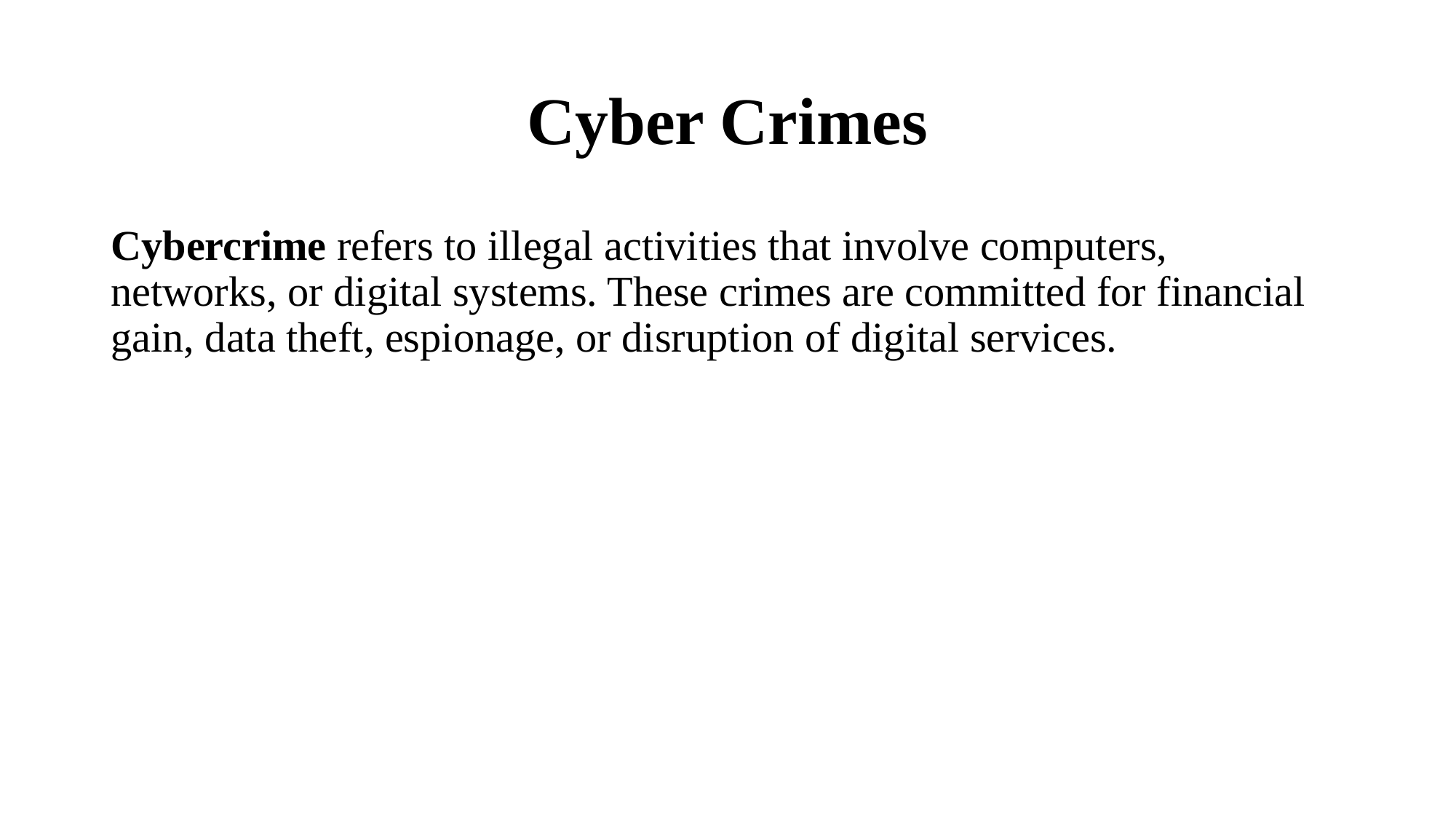

# Cyber Crimes
Cybercrime refers to illegal activities that involve computers, networks, or digital systems. These crimes are committed for financial gain, data theft, espionage, or disruption of digital services.